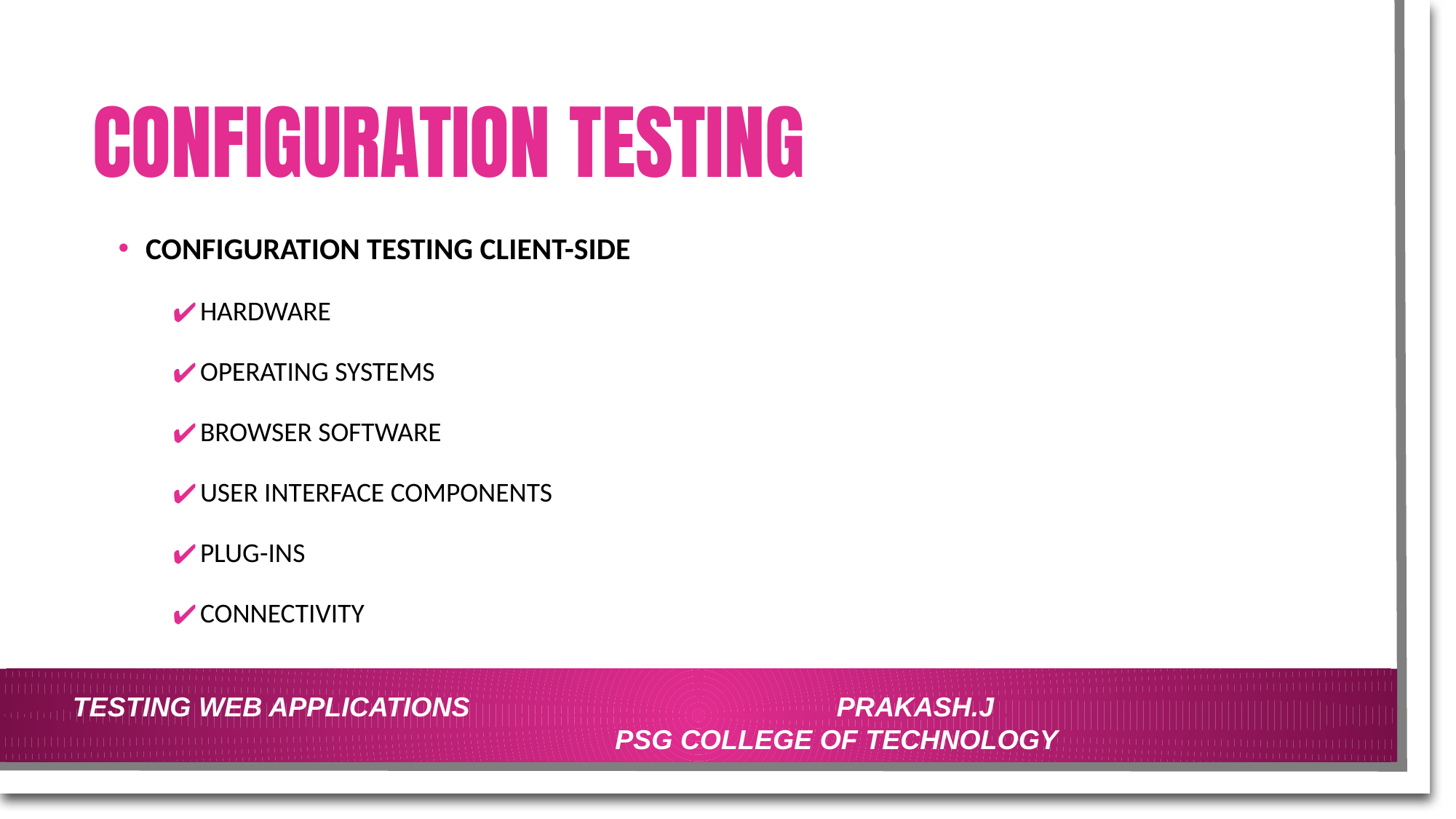

# CONFIGURATION TESTING
CONFIGURATION TESTING CLIENT-SIDE
HARDWARE
OPERATING SYSTEMS
BROWSER SOFTWARE
USER INTERFACE COMPONENTS
PLUG-INS
CONNECTIVITY
TESTING WEB APPLICATIONS				PRAKASH.J						PSG COLLEGE OF TECHNOLOGY